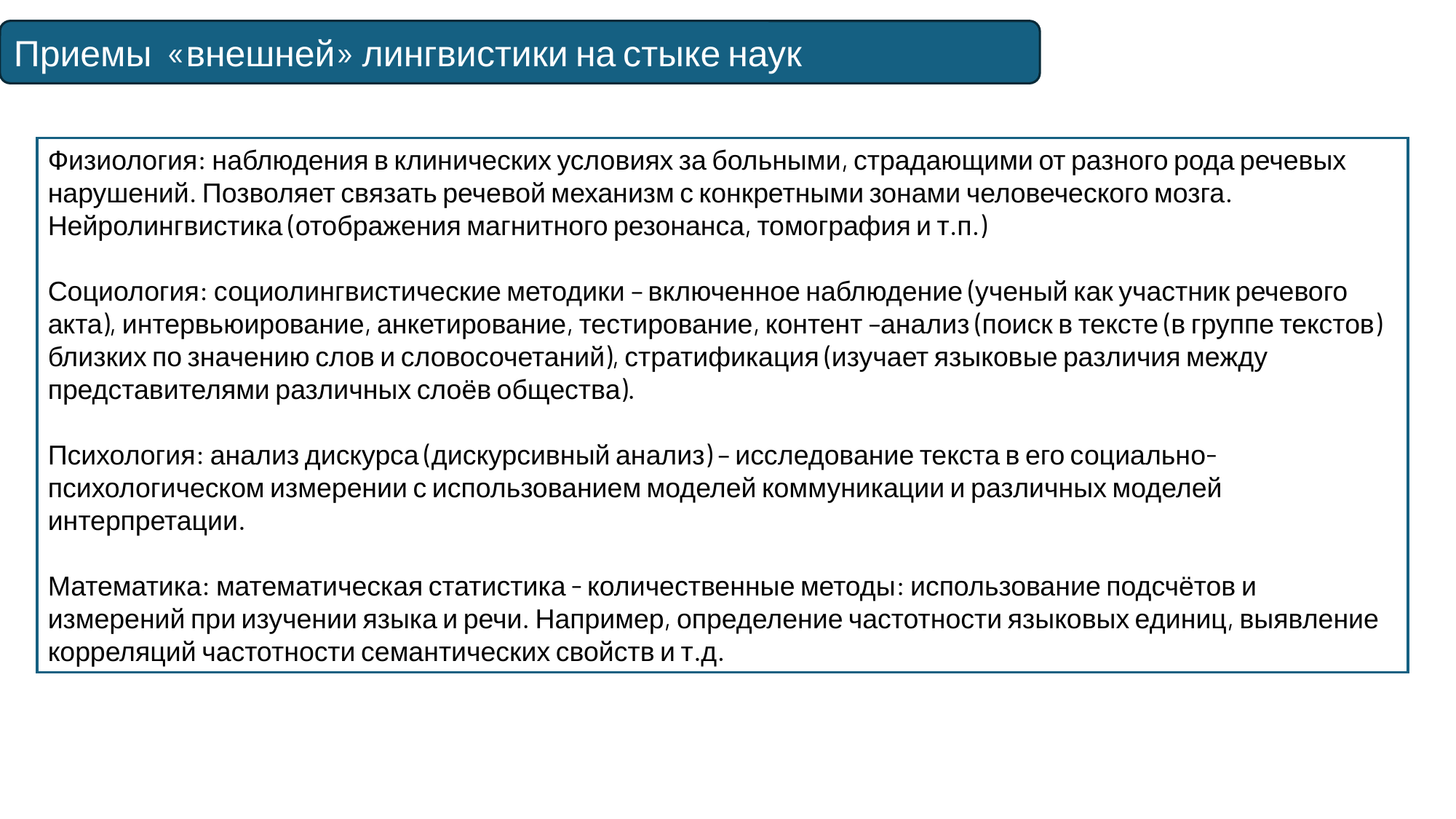

Приемы  «внешней» лингвистики на стыке наук
Физиология: наблюдения в клинических условиях за больными, страдающими от разного рода речевых нарушений. Позволяет связать речевой механизм с конкретными зонами человеческого мозга. Нейролингвистика (отображения магнитного резонанса, томография и т.п.)

Социология: социолингвистические методики – включенное наблюдение (ученый как участник речевого акта), интервьюирование, анкетирование, тестирование, контент –анализ (поиск в тексте (в группе текстов) близких по значению слов и словосочетаний), стратификация (изучает языковые различия между представителями различных слоёв общества).

Психология: анализ дискурса (дискурсивный анализ) – исследование текста в его социально-психологическом измерении с использованием моделей коммуникации и различных моделей интерпретации.

Математика: математическая статистика - количественные методы: использование подсчётов и измерений при изучении языка и речи. Например, определение частотности языковых единиц, выявление корреляций частотности семантических свойств и т.д.